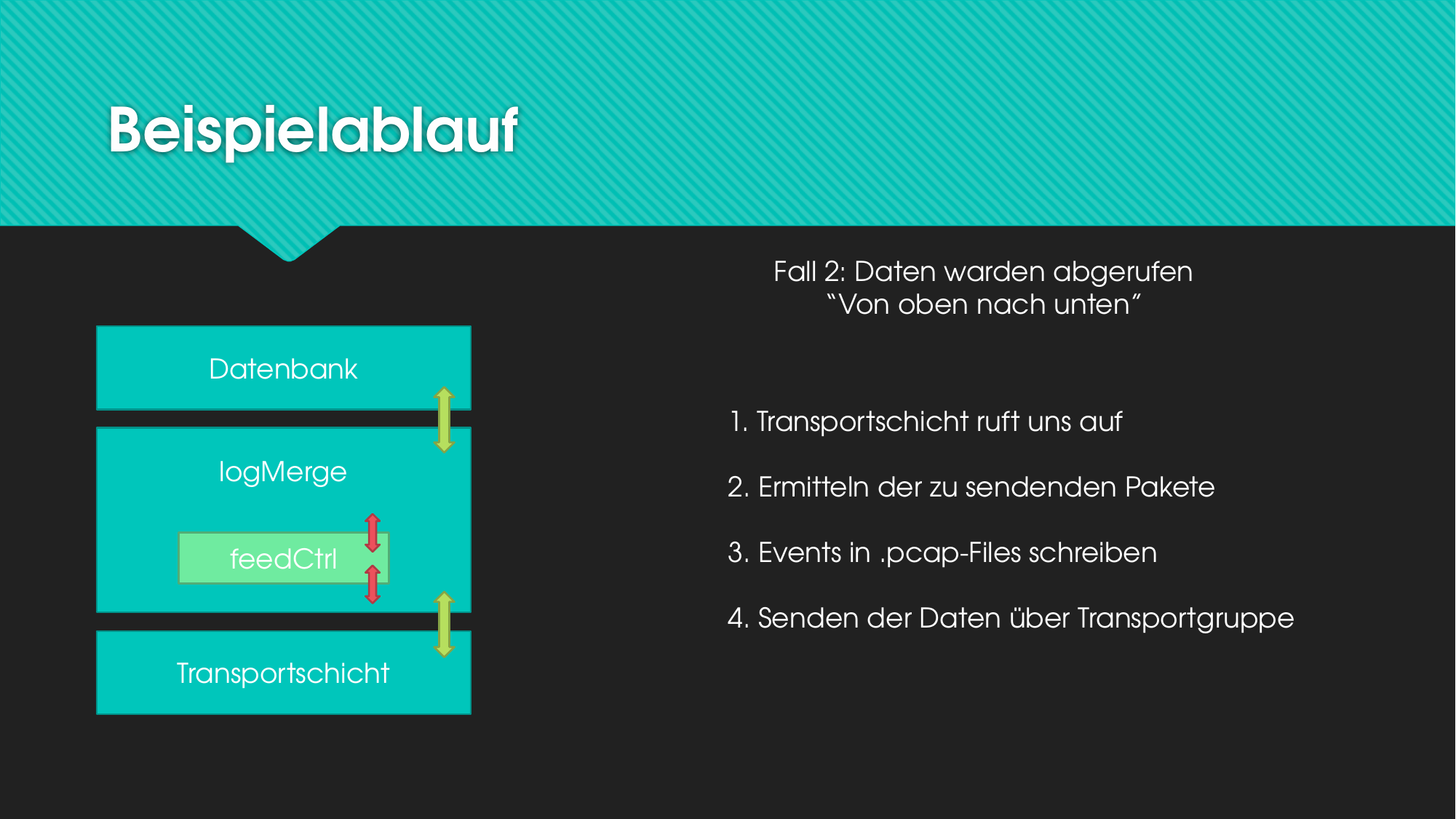

# Beispielablauf
Fall 2: Daten warden abgerufen
“Von oben nach unten”
Datenbank

1. Transportschicht ruft uns auf

2. Ermitteln der zu sendenden Pakete

3. Events in .pcap-Files schreiben

4. Senden der Daten über Transportgruppe
logMerge

feedCtrl

Transportschicht